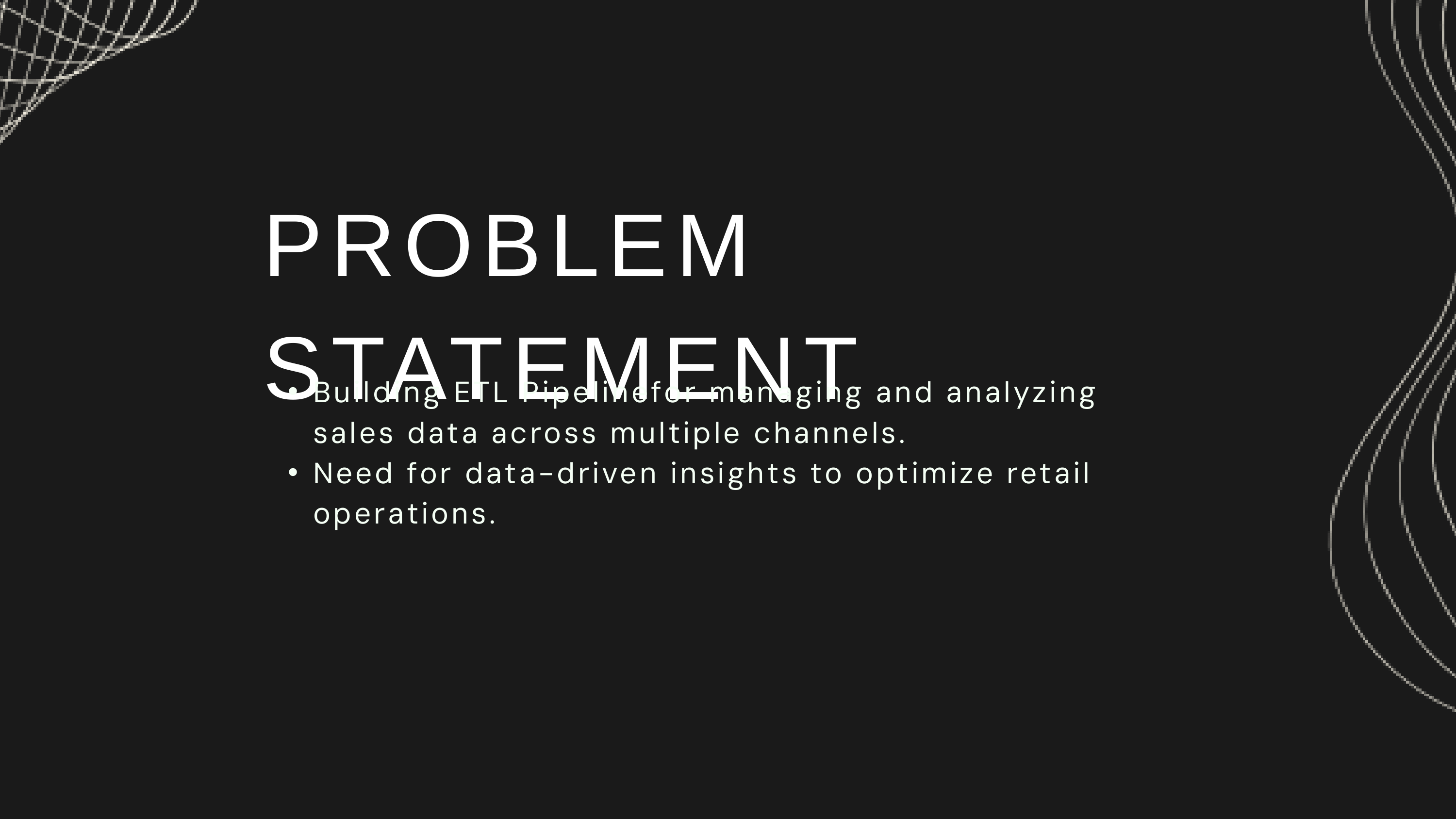

PROBLEM STATEMENT
Building ETL Pipelinefor managing and analyzing sales data across multiple channels.
Need for data-driven insights to optimize retail operations.